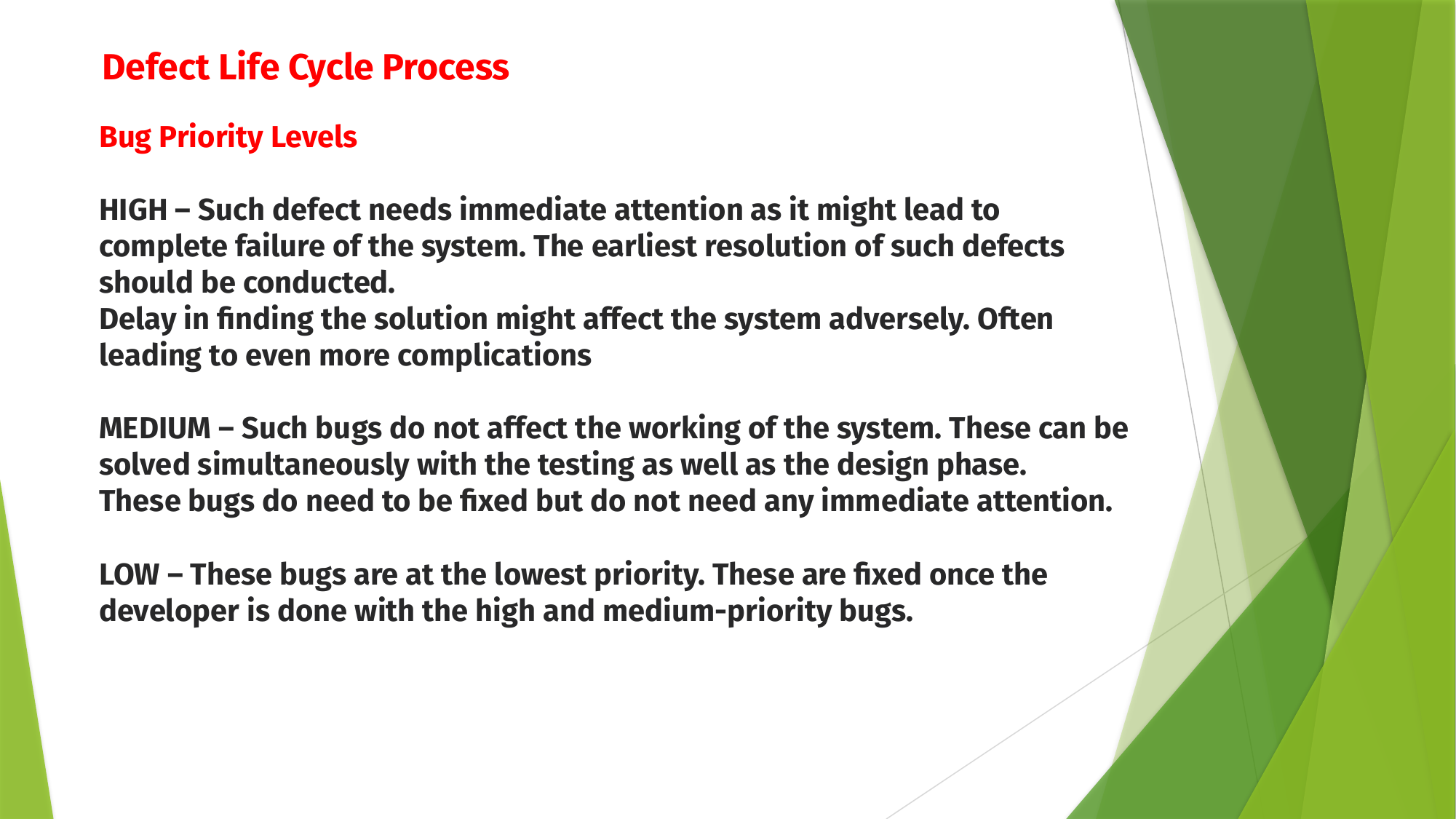

# Defect Life Cycle Process
Bug Priority Levels

HIGH – Such defect needs immediate attention as it might lead to complete failure of the system. The earliest resolution of such defects should be conducted.
Delay in finding the solution might affect the system adversely. Often leading to even more complications

MEDIUM – Such bugs do not affect the working of the system. These can be solved simultaneously with the testing as well as the design phase.
These bugs do need to be fixed but do not need any immediate attention.

LOW – These bugs are at the lowest priority. These are fixed once the developer is done with the high and medium-priority bugs.